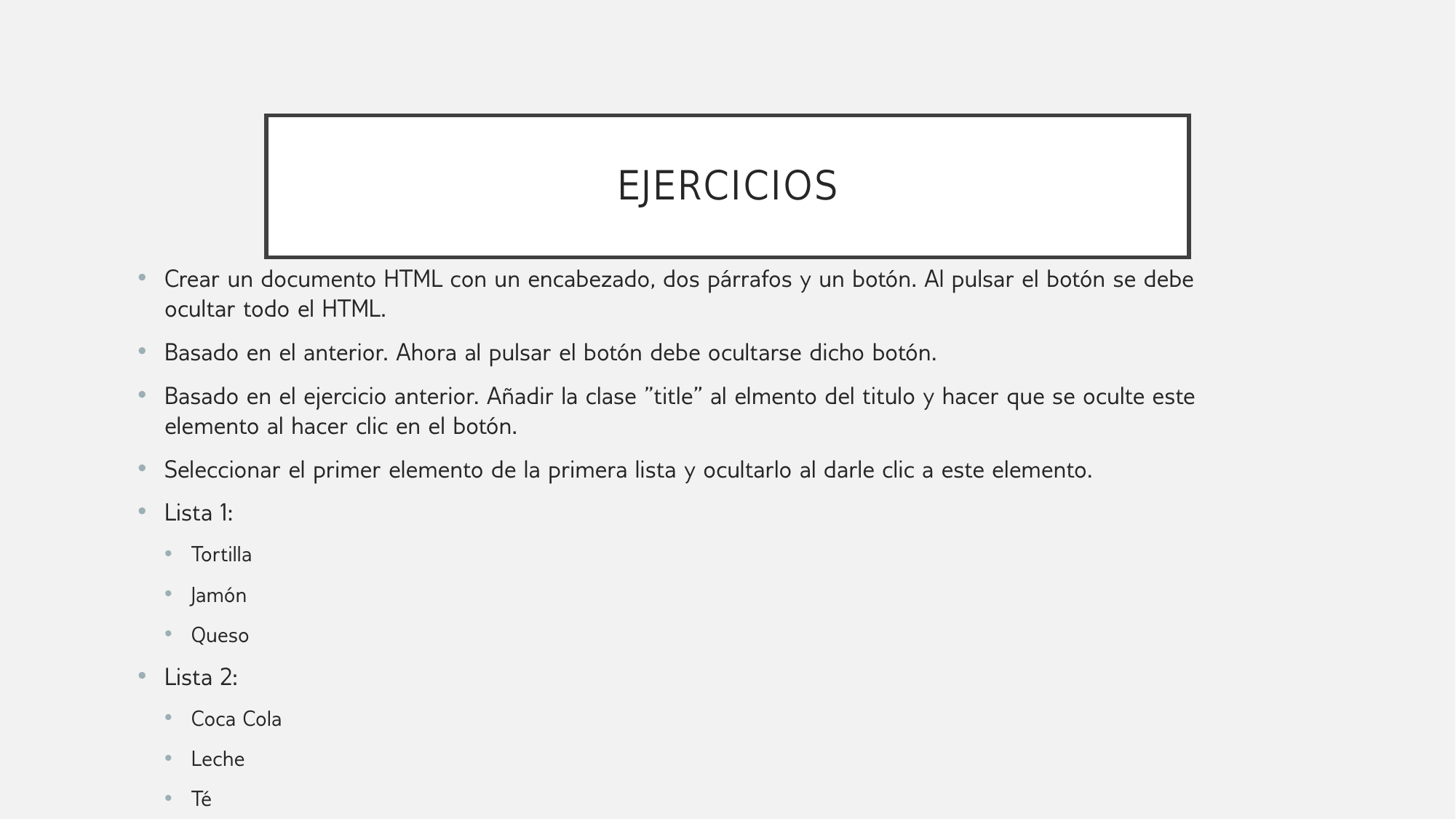

# Ejercicios
Crear un documento HTML con un encabezado, dos párrafos y un botón. Al pulsar el botón se debe ocultar todo el HTML.
Basado en el anterior. Ahora al pulsar el botón debe ocultarse dicho botón.
Basado en el ejercicio anterior. Añadir la clase ”title” al elmento del titulo y hacer que se oculte este elemento al hacer clic en el botón.
Seleccionar el primer elemento de la primera lista y ocultarlo al darle clic a este elemento.
Lista 1:
Tortilla
Jamón
Queso
Lista 2:
Coca Cola
Leche
Té